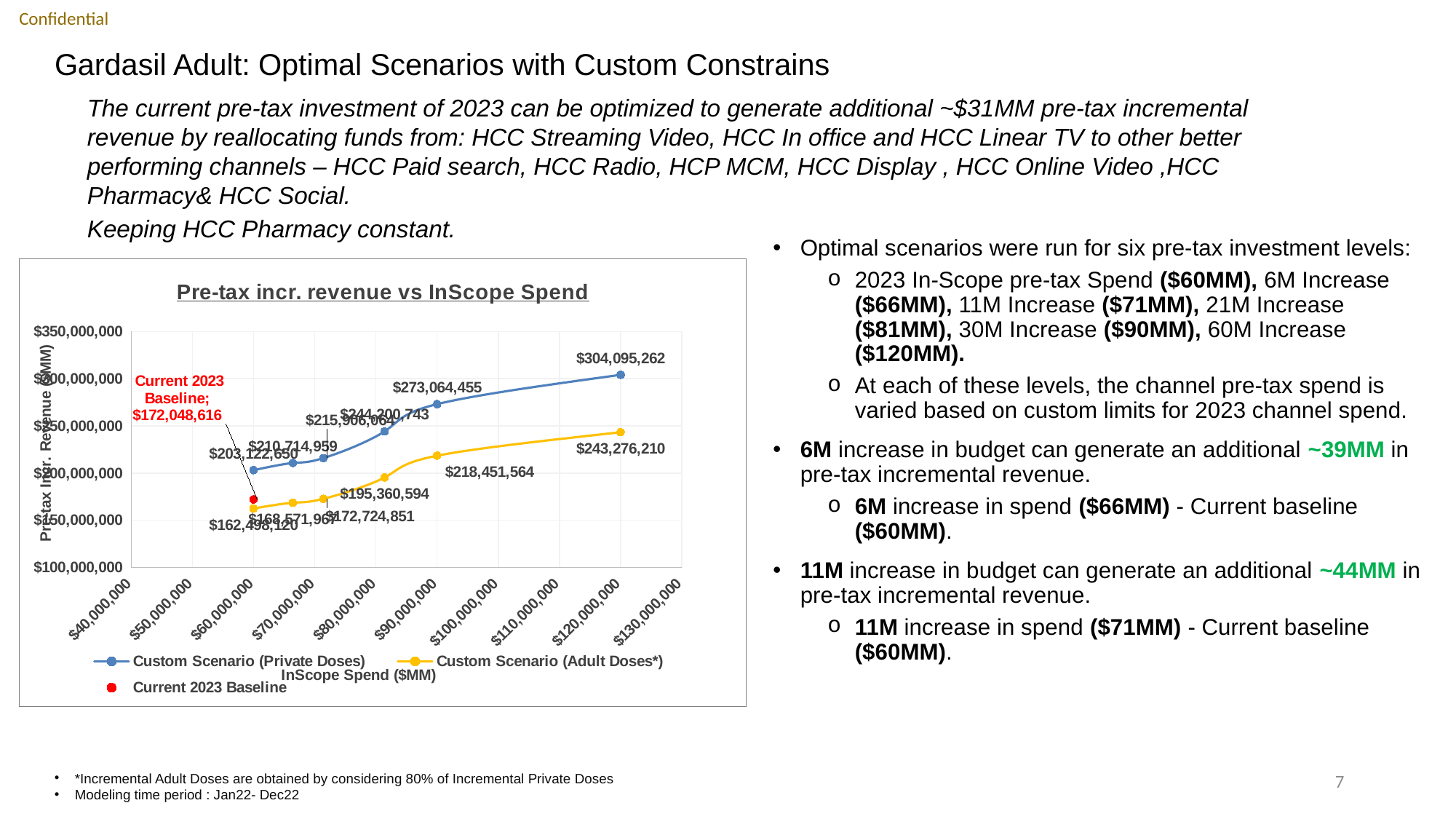

# Gardasil Adult: Optimal Scenarios with Custom Constrains
The current pre-tax investment of 2023 can be optimized to generate additional ~$31MM pre-tax incremental revenue by reallocating funds from: HCC Streaming Video, HCC In office and HCC Linear TV to other better performing channels – HCC Paid search, HCC Radio, HCP MCM, HCC Display , HCC Online Video ,HCC Pharmacy& HCC Social.
Keeping HCC Pharmacy constant.
Optimal scenarios were run for six pre-tax investment levels:
2023 In-Scope pre-tax Spend ($60MM), 6M Increase ($66MM), 11M Increase ($71MM), 21M Increase ($81MM), 30M Increase ($90MM), 60M Increase ($120MM).
At each of these levels, the channel pre-tax spend is varied based on custom limits for 2023 channel spend.
6M increase in budget can generate an additional ~39MM in pre-tax incremental revenue.
6M increase in spend ($66MM) - Current baseline ($60MM).
11M increase in budget can generate an additional ~44MM in pre-tax incremental revenue.
11M increase in spend ($71MM) - Current baseline ($60MM).

### Chart: Pre-tax incr. revenue vs InScope Spend

| Category | Custom Scenario (Private Doses) | Custom Scenario (Adult Doses*) | Current 2023 Baseline |
|---|---|---|---|
7
*Incremental Adult Doses are obtained by considering 80% of Incremental Private Doses
Modeling time period : Jan22- Dec22